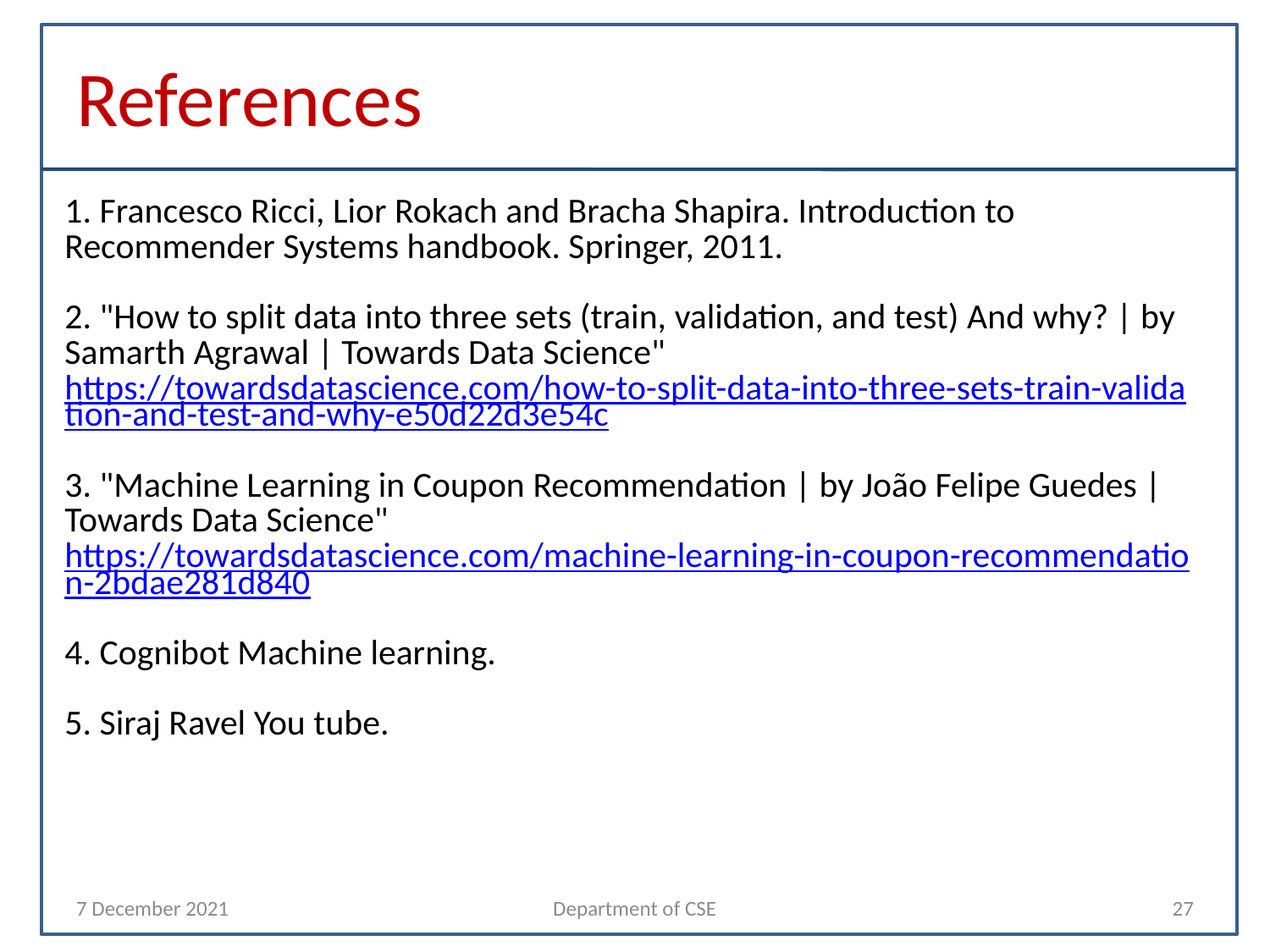

References
|  | 1. Francesco Ricci, Lior Rokach and Bracha Shapira. Introduction to Recommender Systems handbook. Springer, 2011. 2. "How to split data into three sets (train, validation, and test) And why? | by Samarth Agrawal | Towards Data Science" https://towardsdatascience.com/how-to-split-data-into-three-sets-train-validation-and-test-and-why-e50d22d3e54c 3. "Machine Learning in Coupon Recommendation | by João Felipe Guedes | Towards Data Science" https://towardsdatascience.com/machine-learning-in-coupon-recommendation-2bdae281d840 4. Cognibot Machine learning. 5. Siraj Ravel You tube. |
| --- | --- |
|  |  |
|  |  |
|  |  |
7 December 2021
Department of CSE
27